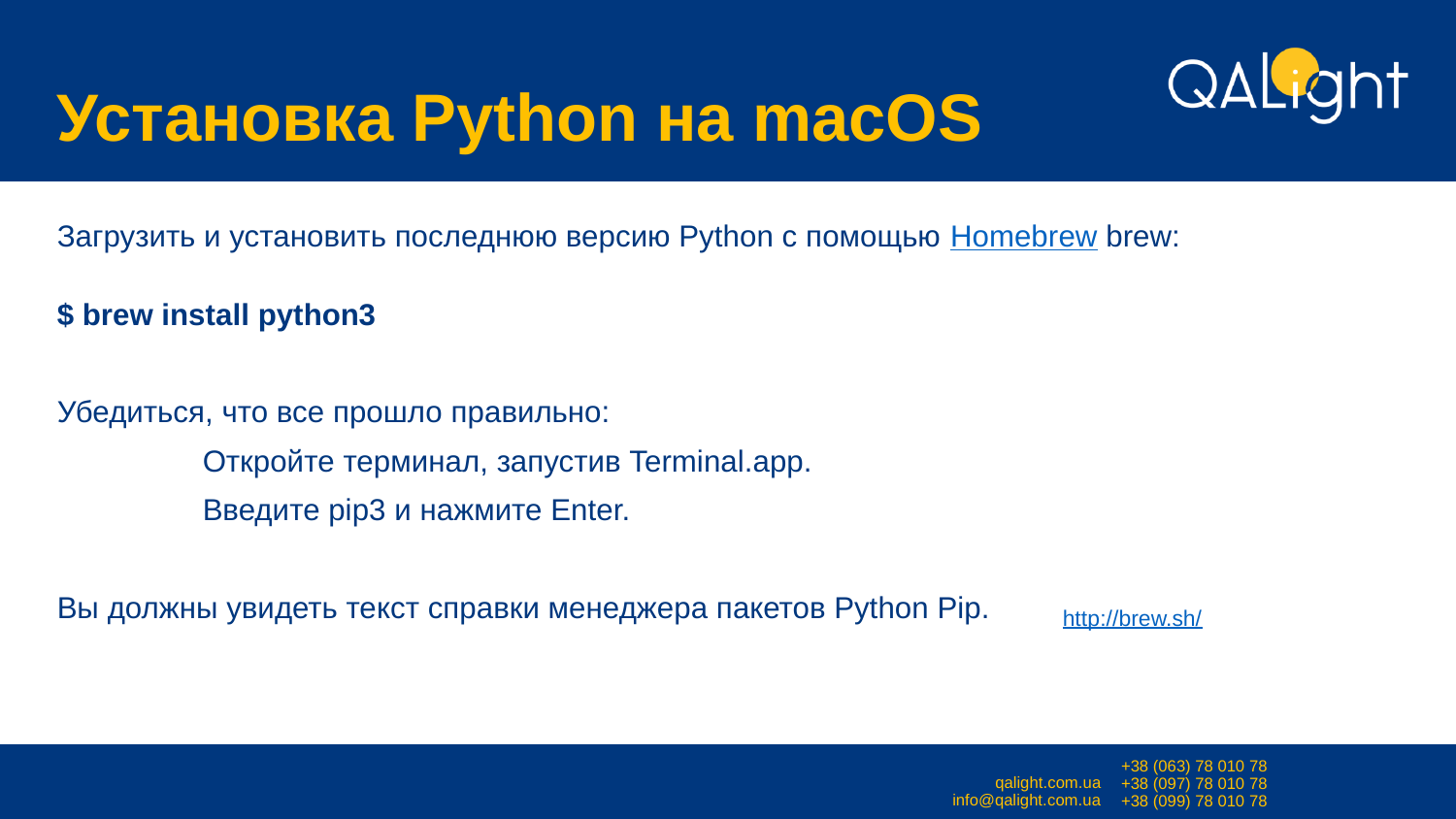

# Установка Python на macOS
Загрузить и установить последнюю версию Python с помощью Homebrew brew:

$ brew install python3

Убедиться, что все прошло правильно:
 	Откройте терминал, запустив Terminal.app.
 	Введите pip3 и нажмите Enter.

Вы должны увидеть текст справки менеджера пакетов Python Pip.
http://brew.sh/